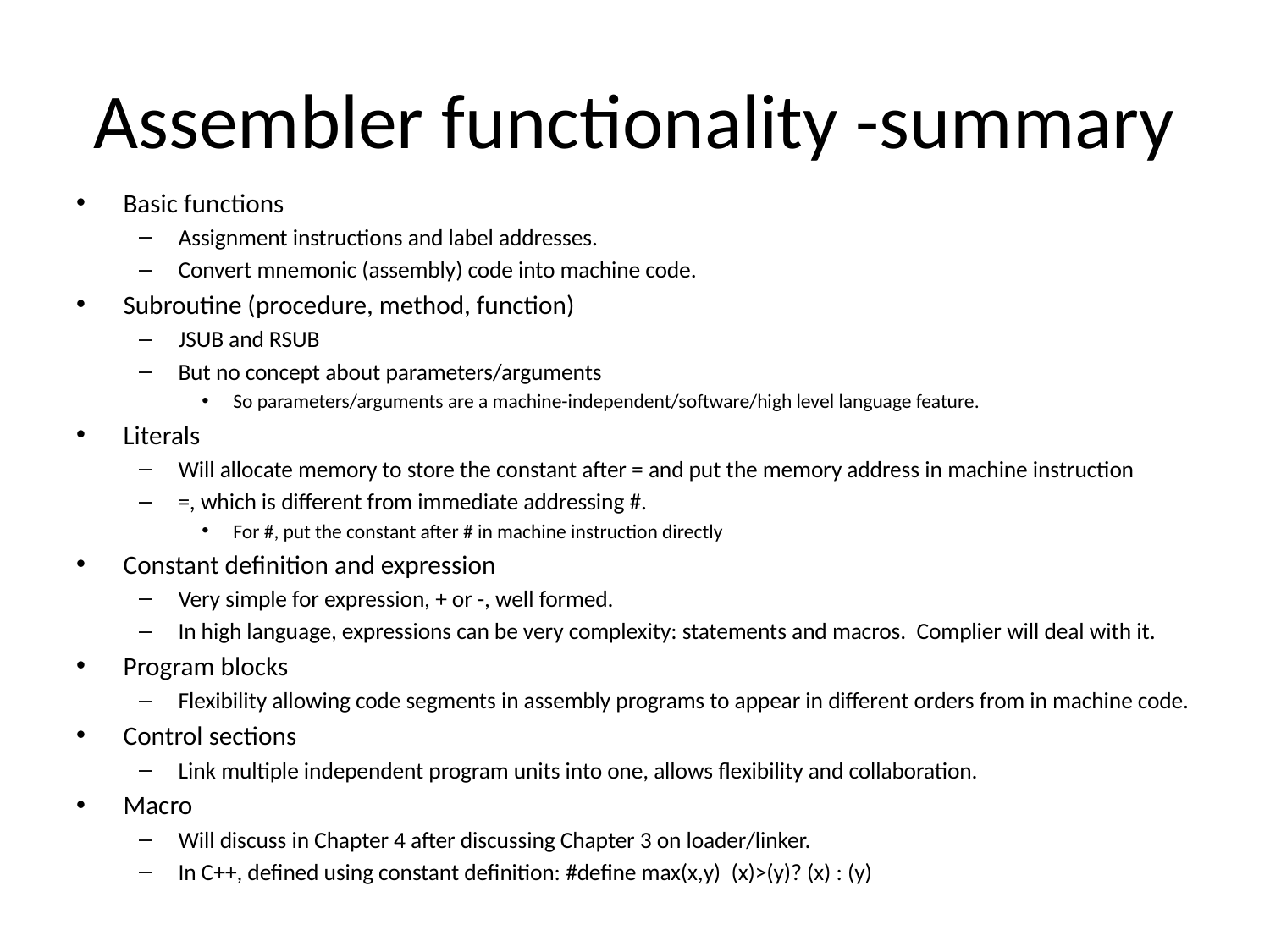

# Assembler functionality -summary
Basic functions
Assignment instructions and label addresses.
Convert mnemonic (assembly) code into machine code.
Subroutine (procedure, method, function)
JSUB and RSUB
But no concept about parameters/arguments
So parameters/arguments are a machine-independent/software/high level language feature.
Literals
Will allocate memory to store the constant after = and put the memory address in machine instruction
=, which is different from immediate addressing #.
For #, put the constant after # in machine instruction directly
Constant definition and expression
Very simple for expression, + or -, well formed.
In high language, expressions can be very complexity: statements and macros.  Complier will deal with it.
Program blocks
Flexibility allowing code segments in assembly programs to appear in different orders from in machine code.
Control sections
Link multiple independent program units into one, allows flexibility and collaboration.
Macro
Will discuss in Chapter 4 after discussing Chapter 3 on loader/linker.
In C++, defined using constant definition: #define max(x,y)  (x)>(y)? (x) : (y)